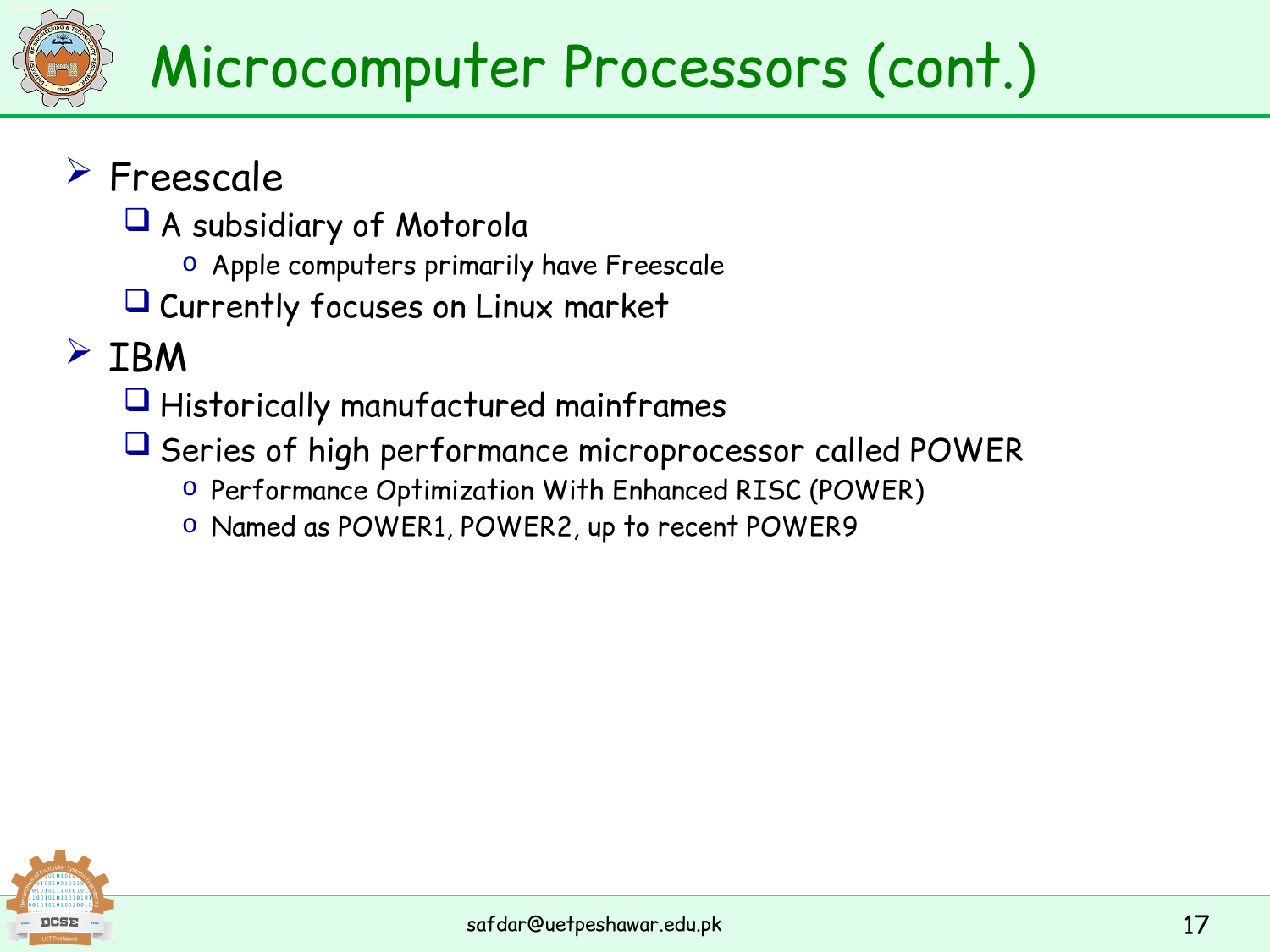

# Microcomputer Processors (cont.)
Freescale
A subsidiary of Motorola
Apple computers primarily have Freescale
Currently focuses on Linux market
IBM
Historically manufactured mainframes
Series of high performance microprocessor called POWER
Performance Optimization With Enhanced RISC (POWER)
Named as POWER1, POWER2, up to recent POWER9